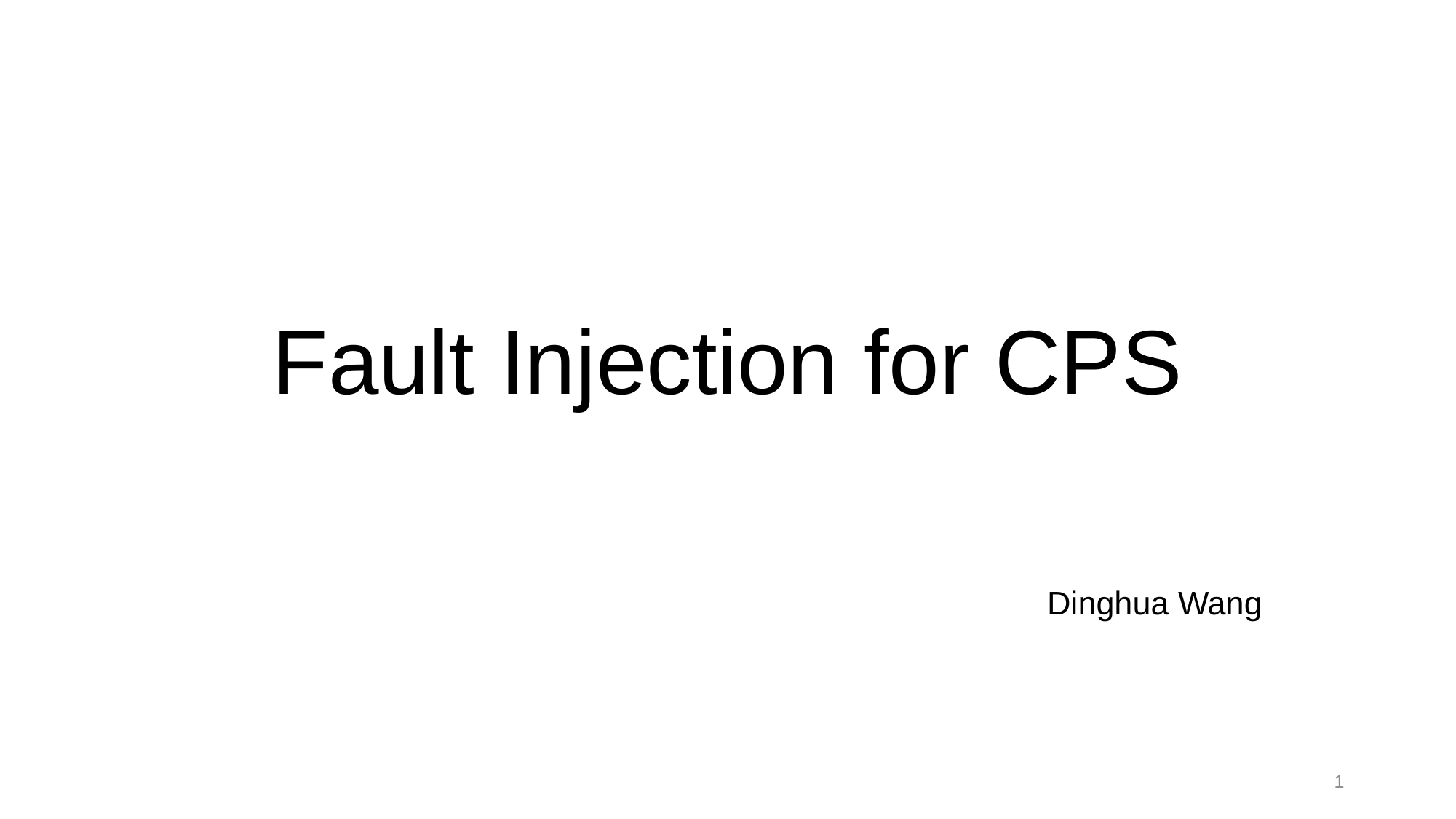

# Fault Injection for CPS

Dinghua Wang
1